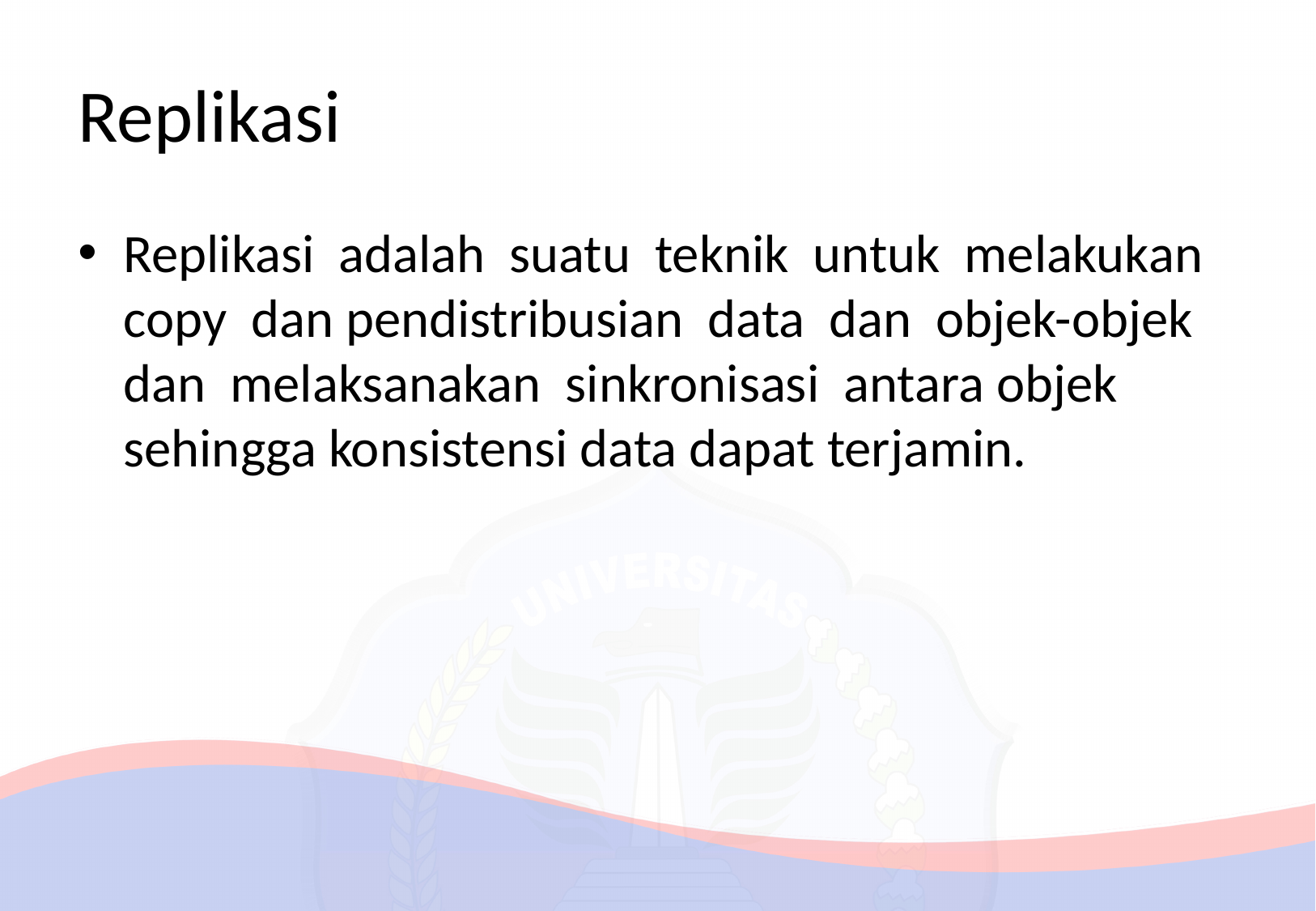

# Replikasi
Replikasi  adalah  suatu  teknik  untuk  melakukan  copy  dan pendistribusian  data  dan  objek-objek  dan  melaksanakan  sinkronisasi  antara objek sehingga konsistensi data dapat terjamin.